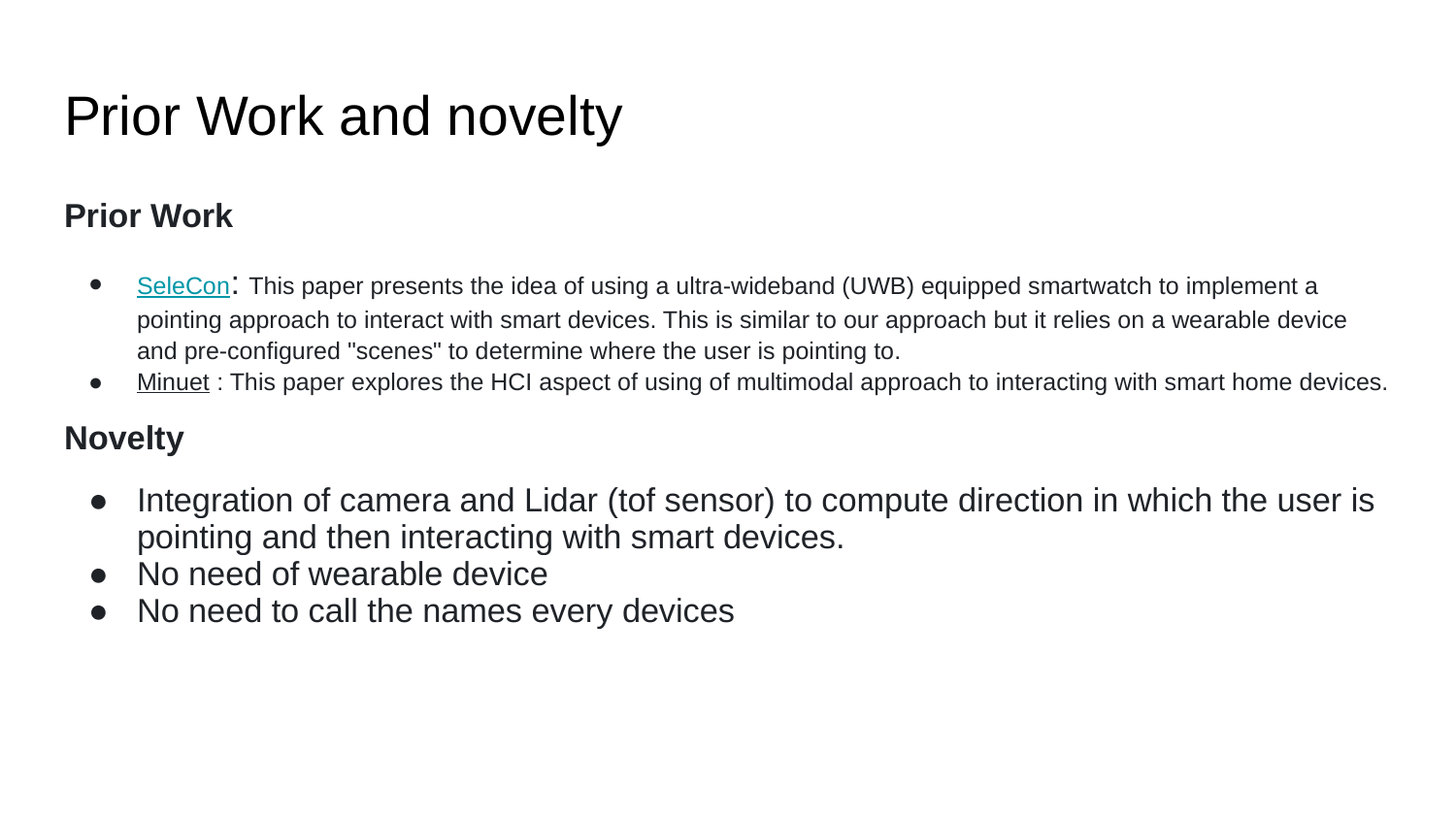

# Prior Work and novelty
Prior Work
SeleCon: This paper presents the idea of using a ultra-wideband (UWB) equipped smartwatch to implement a pointing approach to interact with smart devices. This is similar to our approach but it relies on a wearable device and pre-configured "scenes" to determine where the user is pointing to.
Minuet : This paper explores the HCI aspect of using of multimodal approach to interacting with smart home devices.
Novelty
Integration of camera and Lidar (tof sensor) to compute direction in which the user is pointing and then interacting with smart devices.
No need of wearable device
No need to call the names every devices